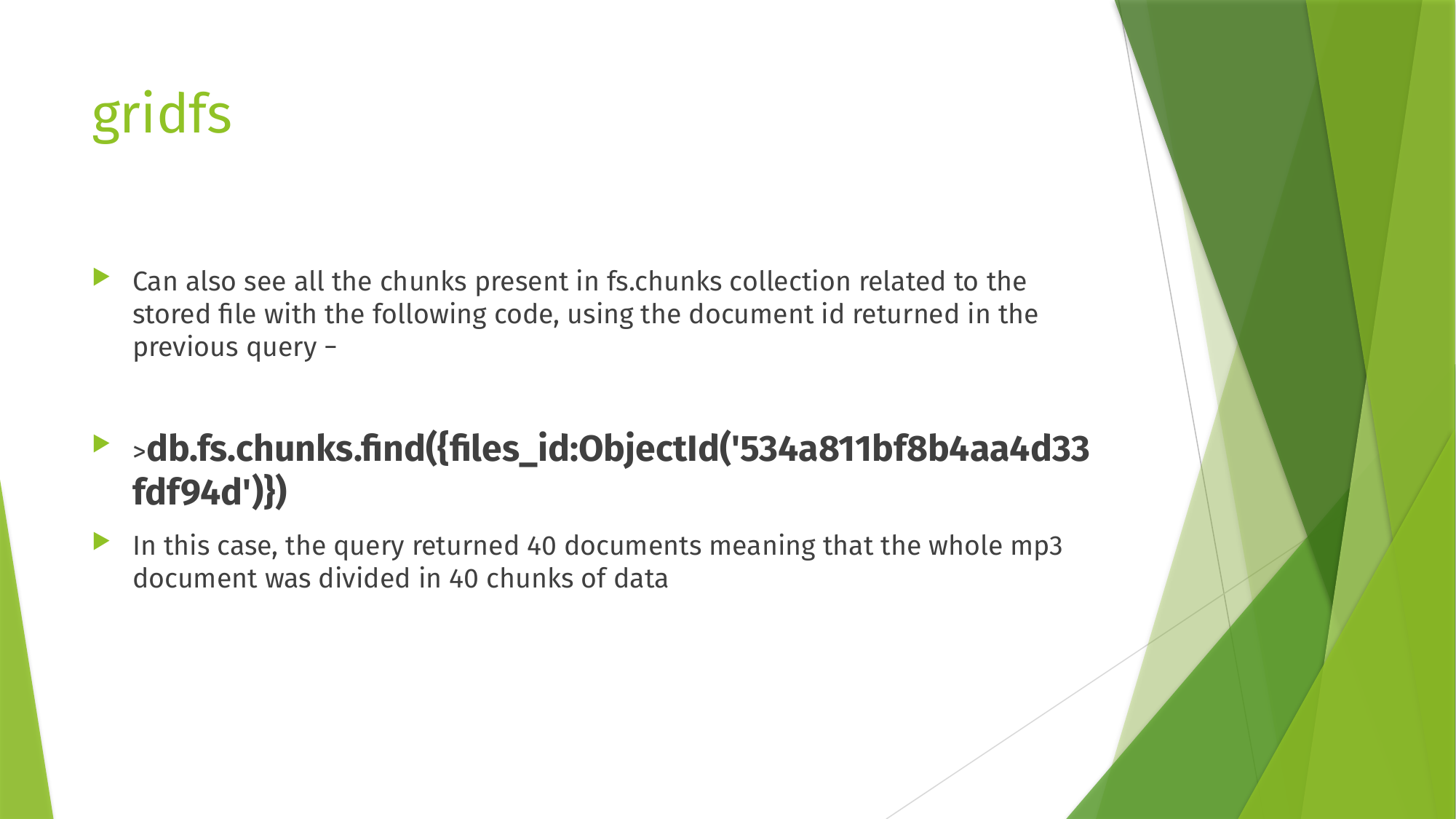

# gridfs
Can also see all the chunks present in fs.chunks collection related to the stored file with the following code, using the document id returned in the previous query −

>db.fs.chunks.find({files_id:ObjectId('534a811bf8b4aa4d33fdf94d')})
In this case, the query returned 40 documents meaning that the whole mp3 document was divided in 40 chunks of data